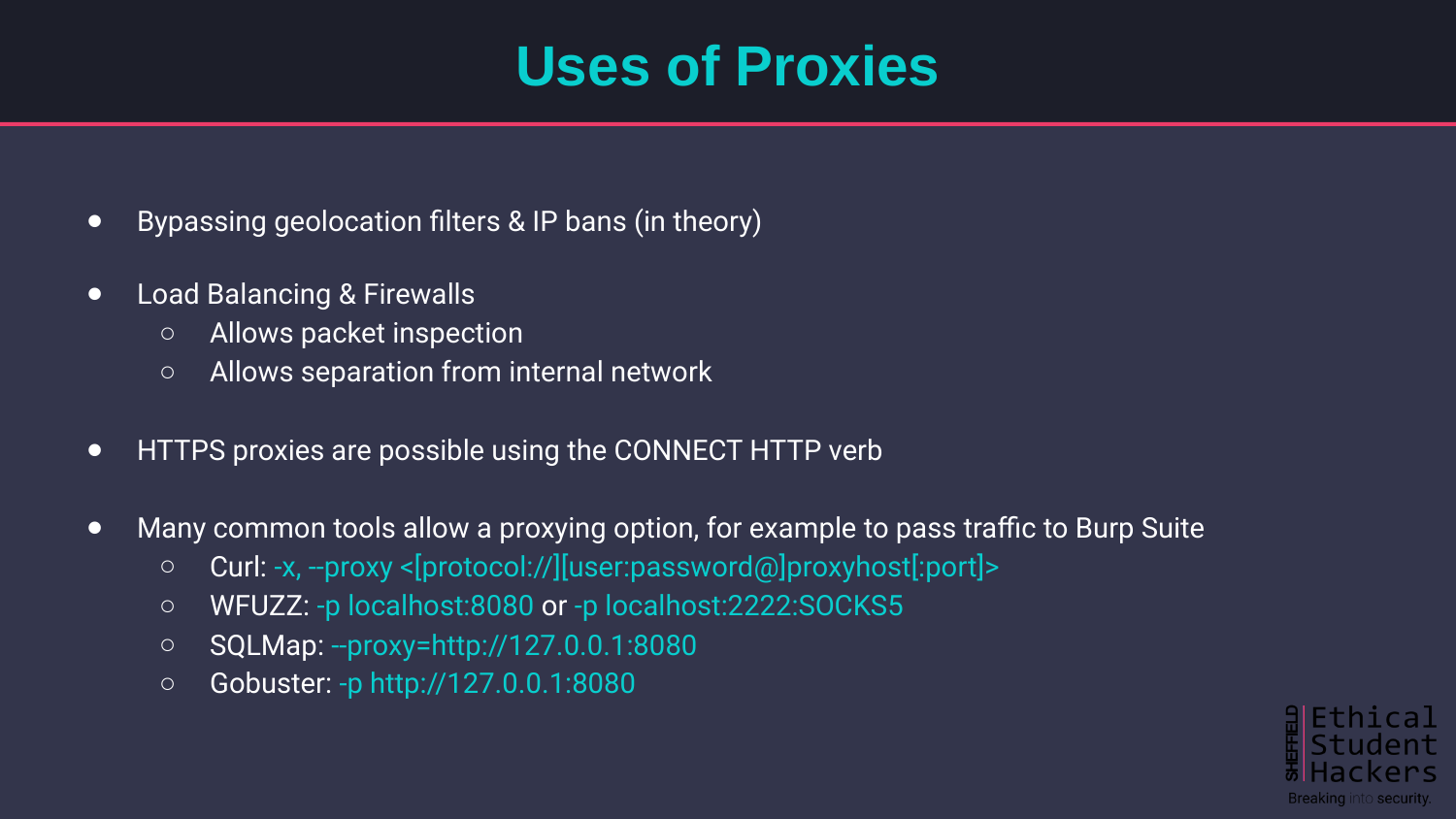

# Uses of Proxies
Bypassing geolocation filters & IP bans (in theory)
Load Balancing & Firewalls
Allows packet inspection
Allows separation from internal network
HTTPS proxies are possible using the CONNECT HTTP verb
Many common tools allow a proxying option, for example to pass traffic to Burp Suite
Curl: -x, --proxy <[protocol://][user:password@]proxyhost[:port]>
WFUZZ: -p localhost:8080 or -p localhost:2222:SOCKS5
SQLMap: --proxy=http://127.0.0.1:8080
Gobuster: -p http://127.0.0.1:8080